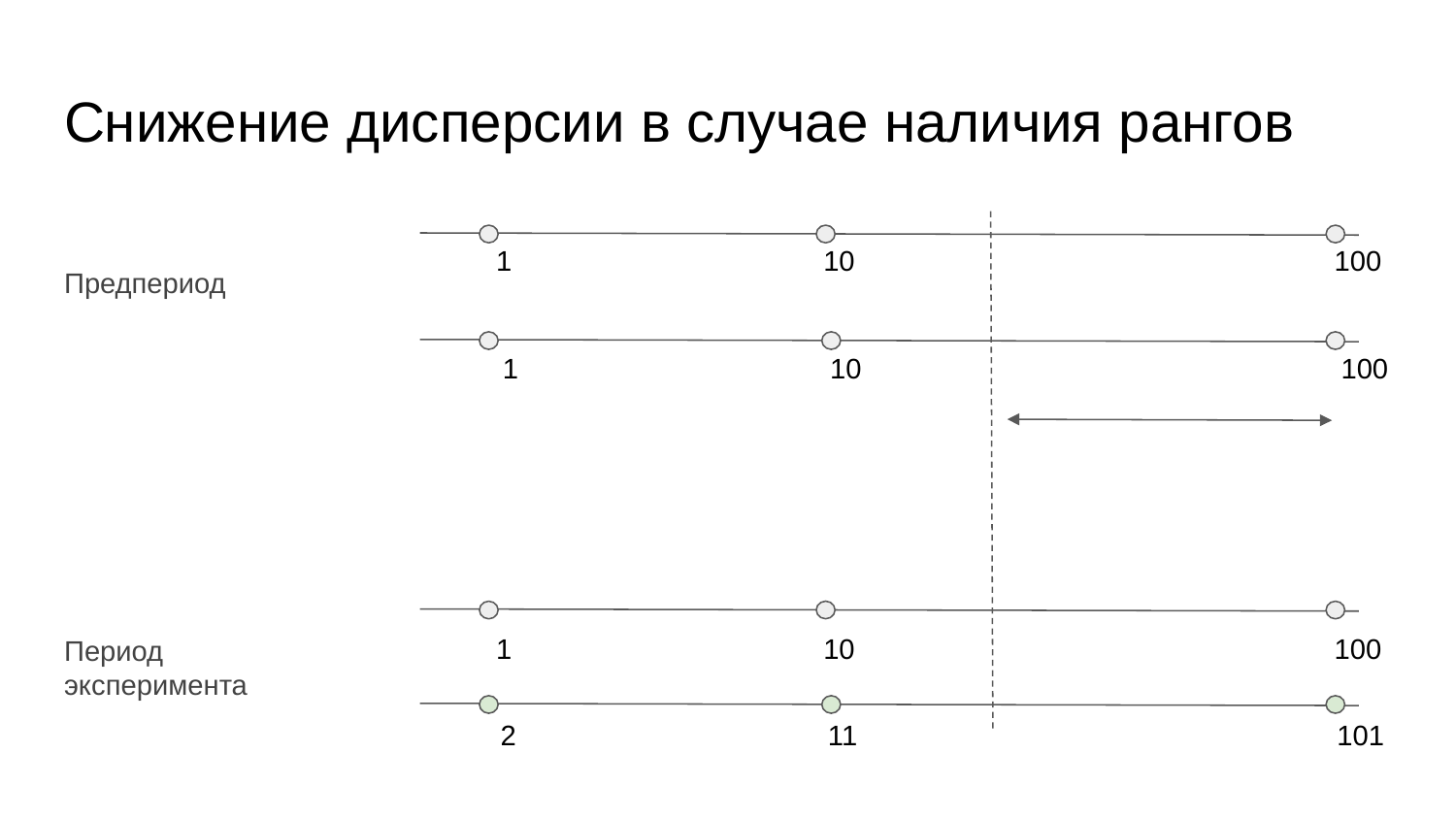

# Снижение дисперсии в случае наличия рангов

1                                       10                                                            100
Предпериод

1                                       10                                                            100

1                                       10                                                            100
Период эксперимента

2                                       11                                                            101